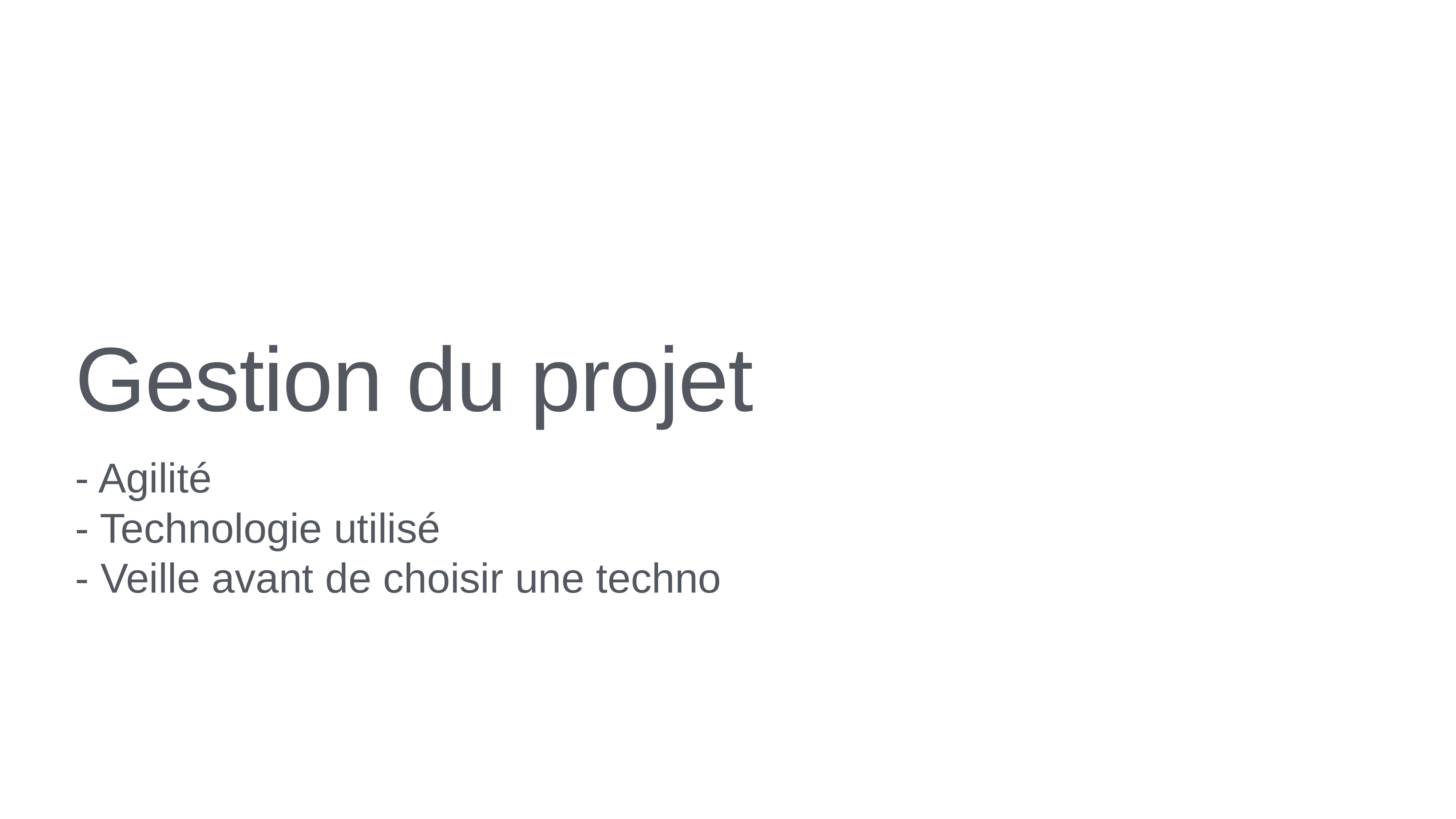

# Gestion du projet
- Agilité
- Technologie utilisé
- Veille avant de choisir une techno